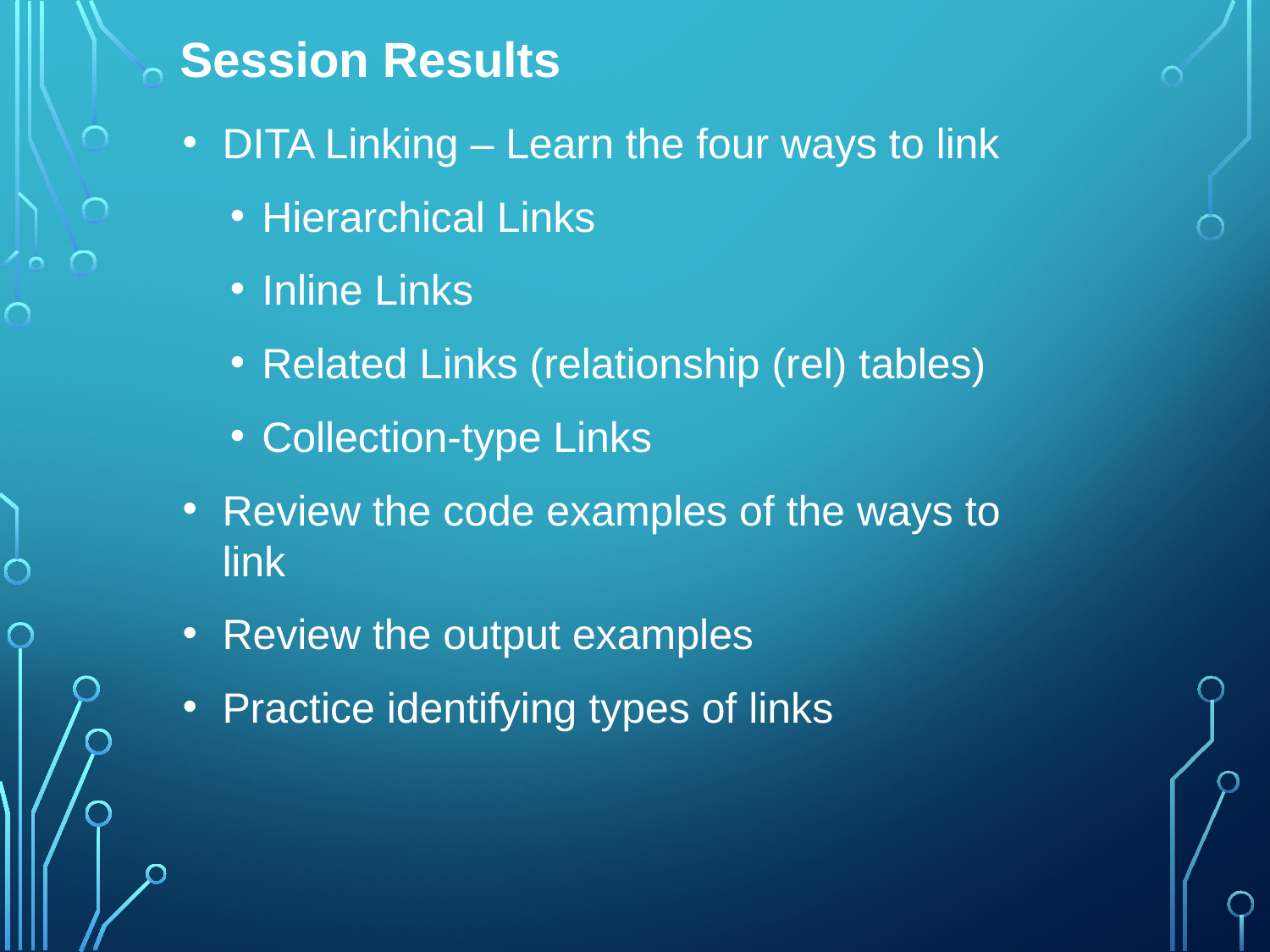

# Session Results
DITA Linking – Learn the four ways to link
Hierarchical Links
Inline Links
Related Links (relationship (rel) tables)
Collection-type Links
Review the code examples of the ways to link
Review the output examples
Practice identifying types of links